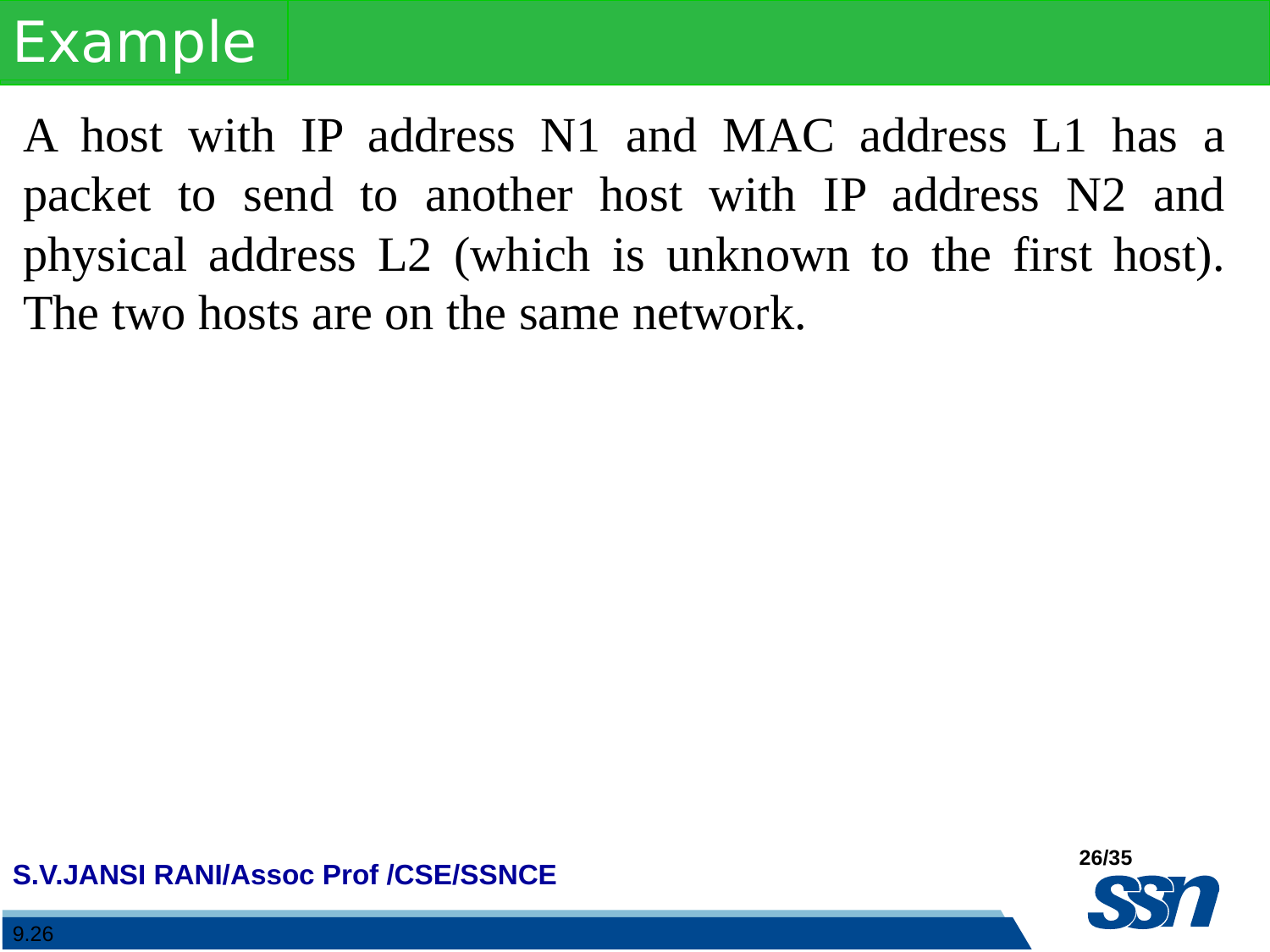

Example
A host with IP address N1 and MAC address L1 has a packet to send to another host with IP address N2 and physical address L2 (which is unknown to the first host). The two hosts are on the same network.
9.26